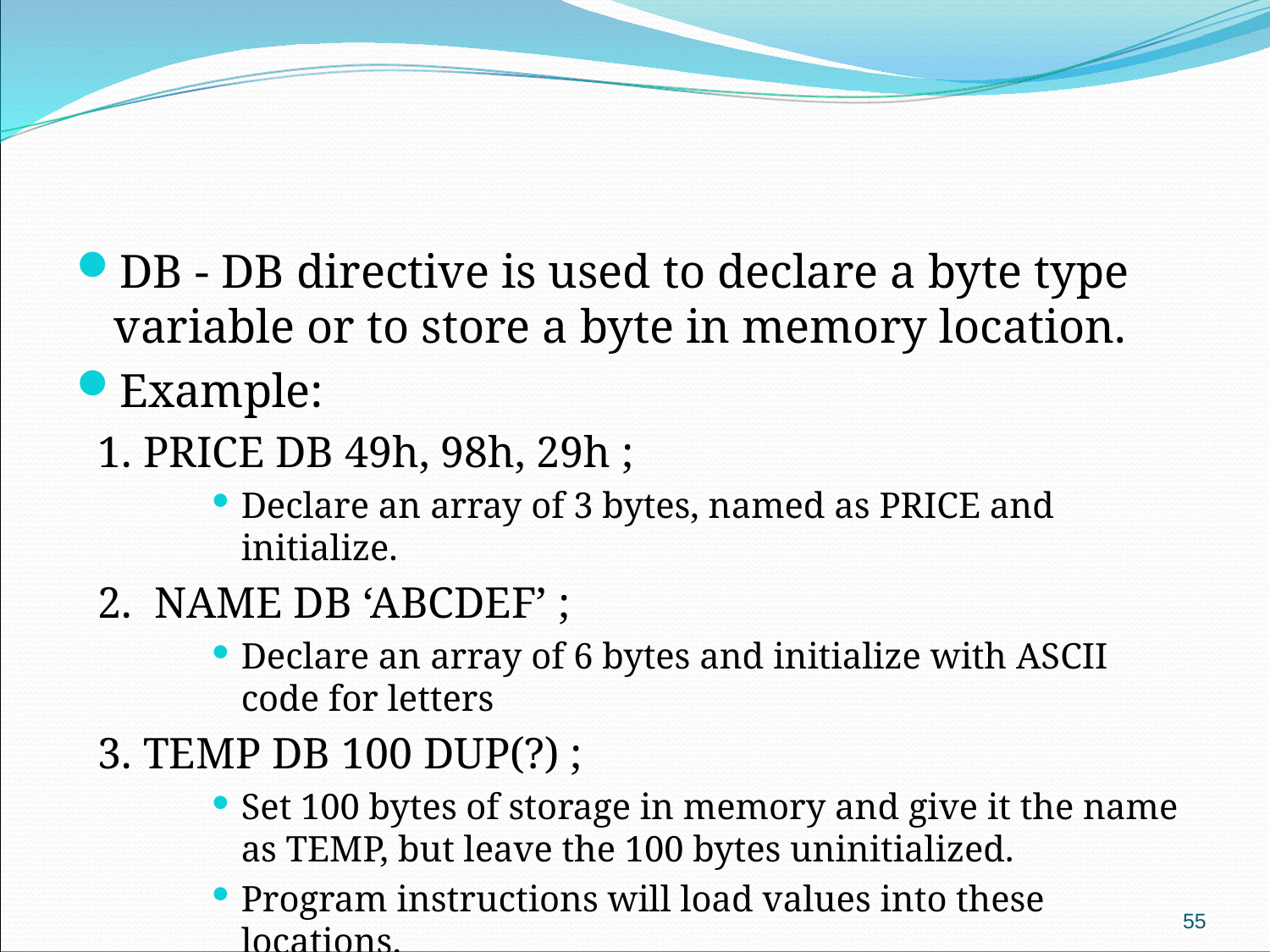

#
DB - DB directive is used to declare a byte type variable or to store a byte in memory location.
Example:
1. PRICE DB 49h, 98h, 29h ;
Declare an array of 3 bytes, named as PRICE and initialize.
2.  NAME DB ‘ABCDEF’ ;
Declare an array of 6 bytes and initialize with ASCII code for letters
3. TEMP DB 100 DUP(?) ;
Set 100 bytes of storage in memory and give it the name as TEMP, but leave the 100 bytes uninitialized.
Program instructions will load values into these locations.
2018/9/27
55